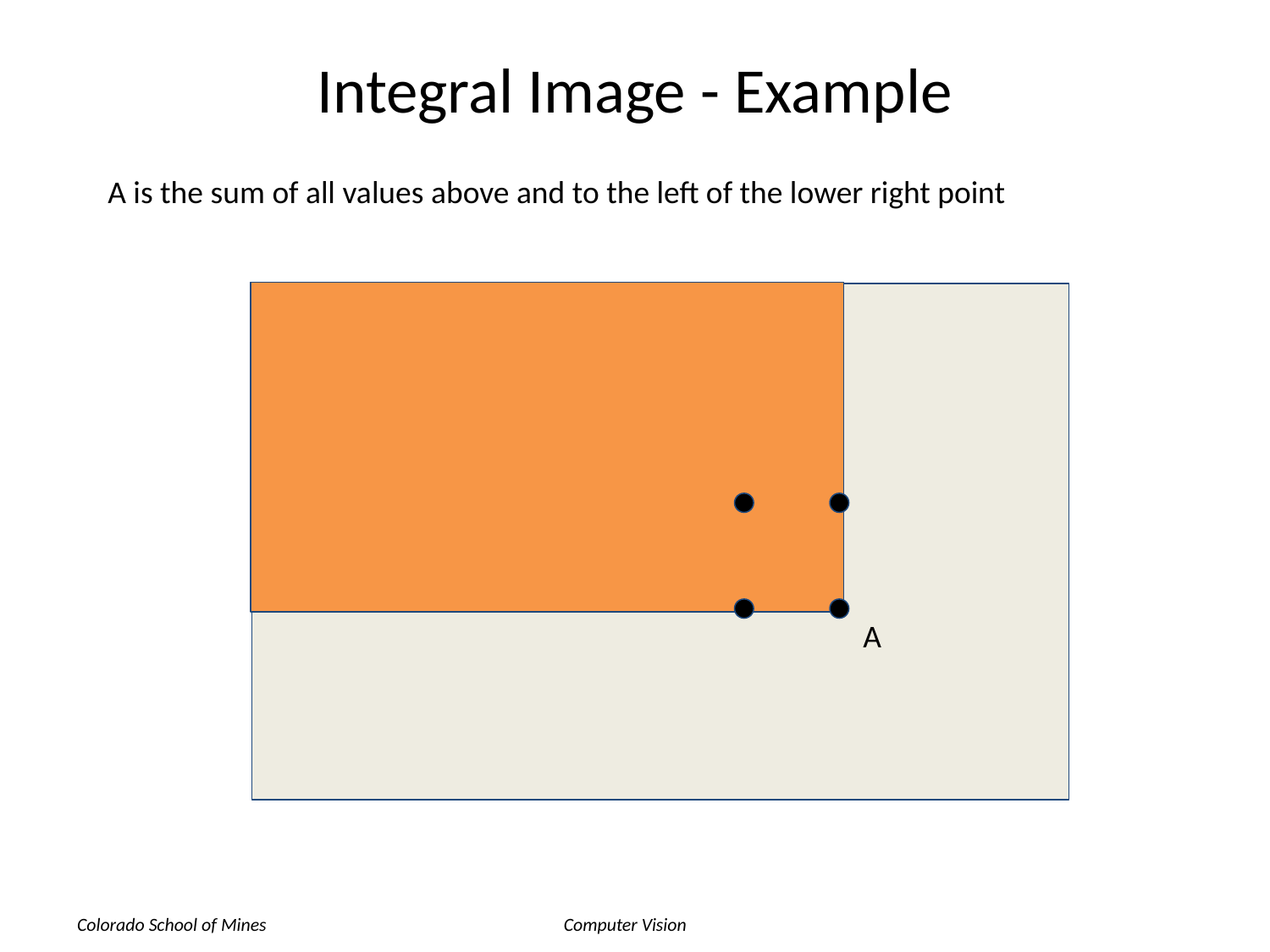

# Integral Image - Example
A is the sum of all values above and to the left of the lower right point

A